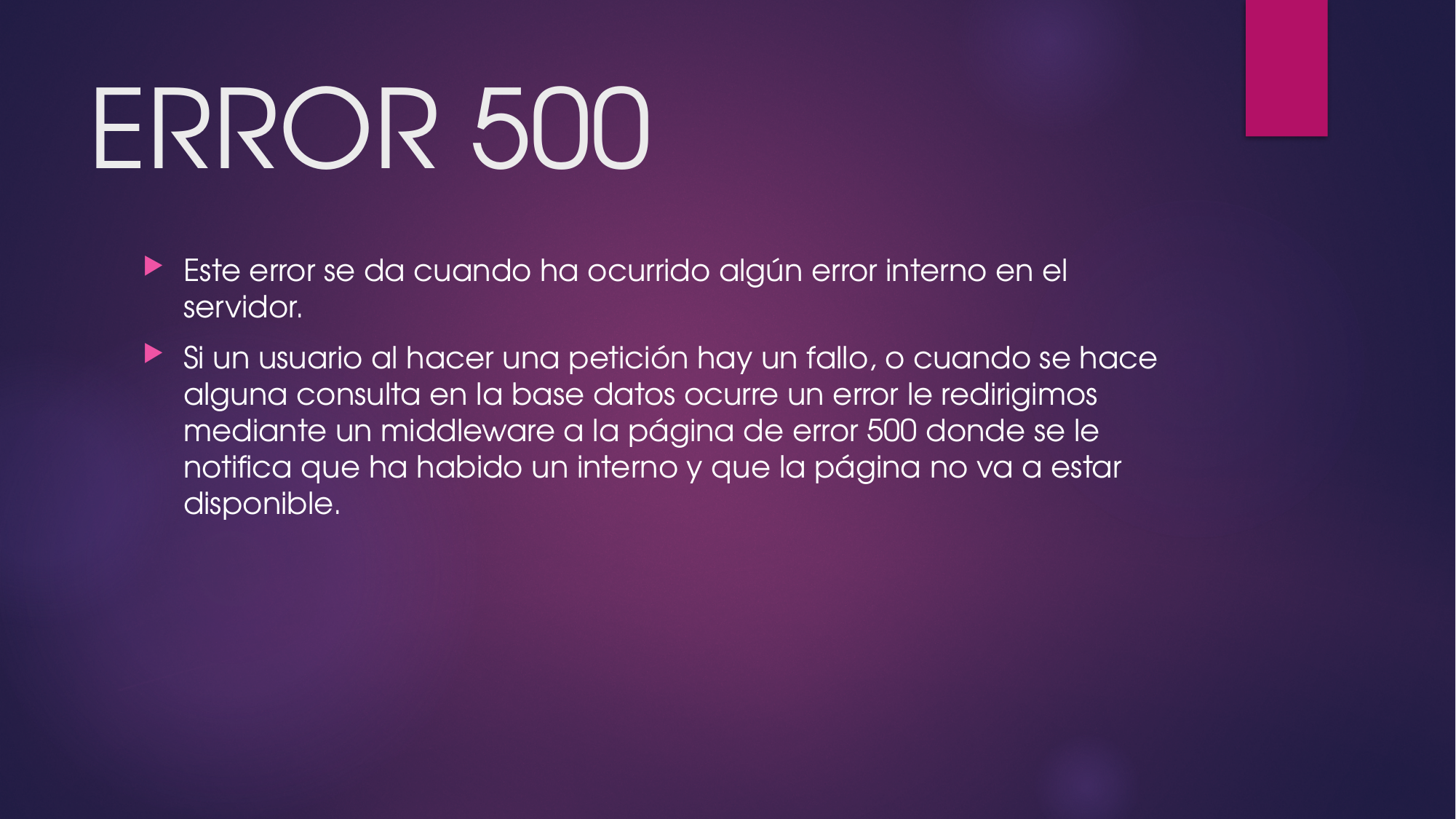

# ERROR 500
Este error se da cuando ha ocurrido algún error interno en el servidor.
Si un usuario al hacer una petición hay un fallo, o cuando se hace alguna consulta en la base datos ocurre un error le redirigimos mediante un middleware a la página de error 500 donde se le notifica que ha habido un interno y que la página no va a estar disponible.